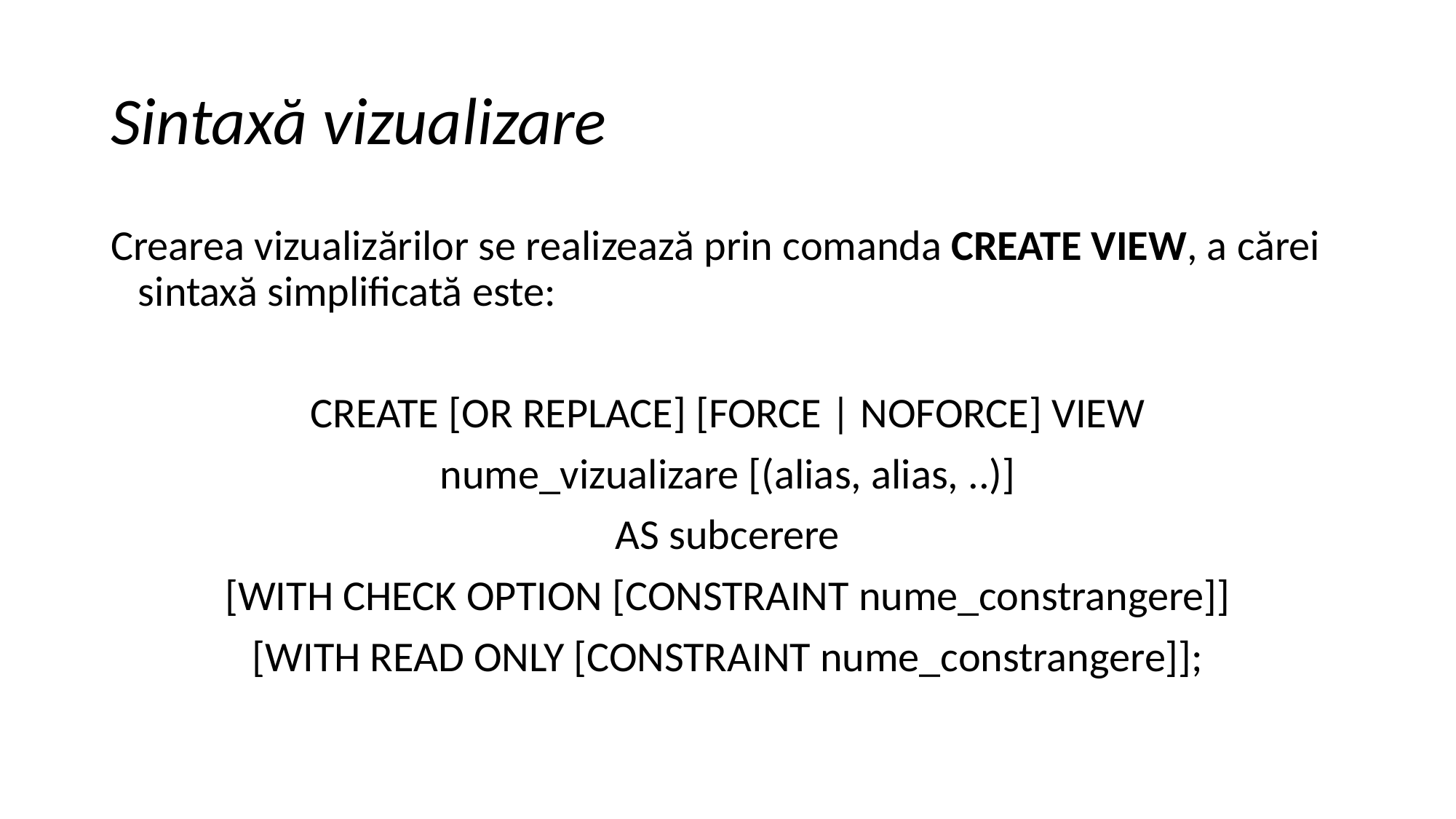

# Sintaxă vizualizare
Crearea vizualizărilor se realizează prin comanda CREATE VIEW, a cărei sintaxă simplificată este:

CREATE [OR REPLACE] [FORCE | NOFORCE] VIEW
nume_vizualizare [(alias, alias, ..)]
AS subcerere
[WITH CHECK OPTION [CONSTRAINT nume_constrangere]]
[WITH READ ONLY [CONSTRAINT nume_constrangere]];